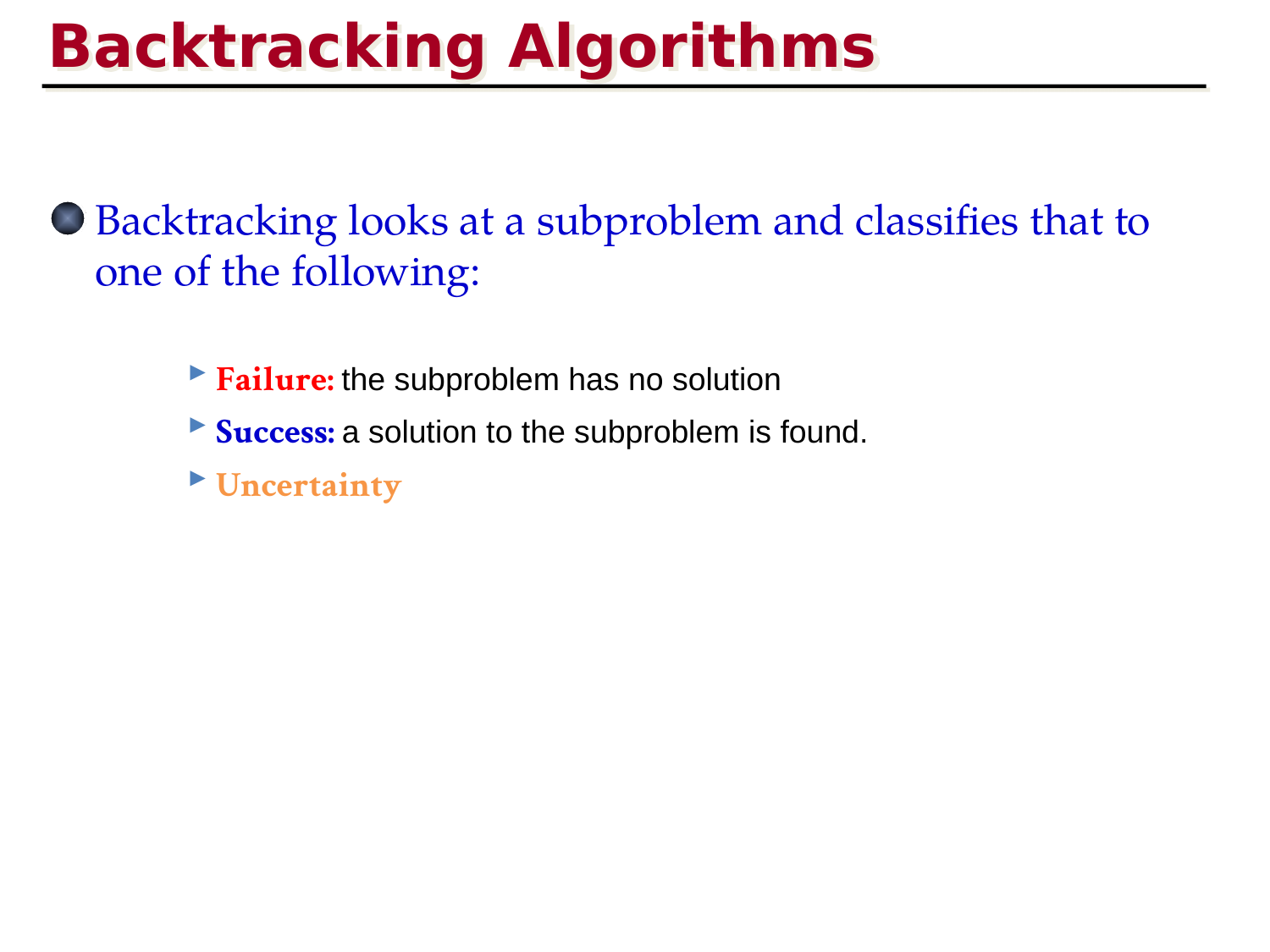

Backtracking Algorithms

Backtracking looks at a subproblem and classifies that to one of the following:

 Failure: the subproblem has no solution
 Success: a solution to the subproblem is found.
 Uncertainty